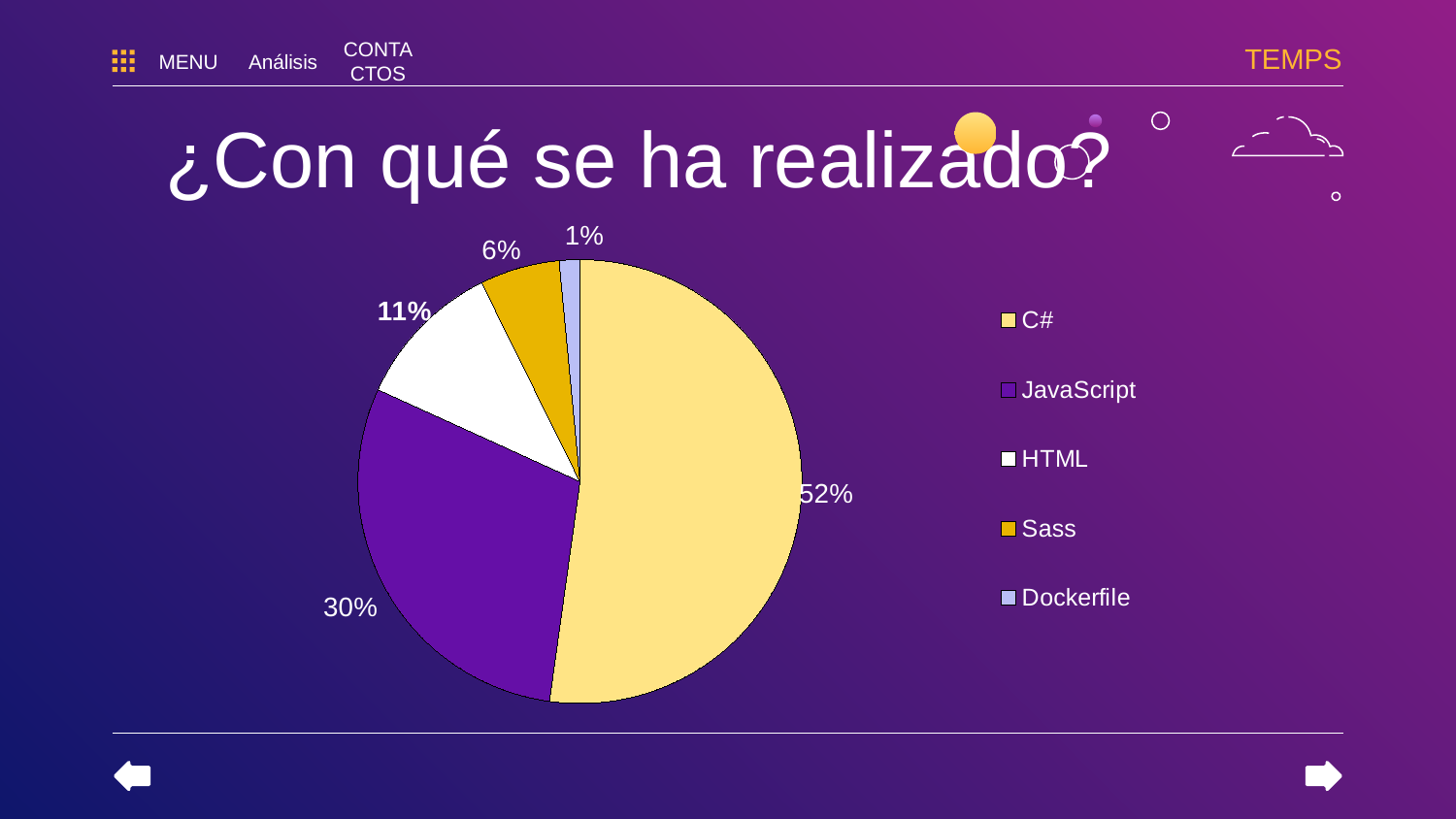

TEMPS
MENU
Análisis
CONTACTOS

# ¿Con qué se ha realizado?

### Chart

| Category | Columna1 |
|---|---|
| C# | 52.2 |
| JavaScript | 29.6 |
| HTML | 10.9 |
| Sass | 5.8 |
| Dockerfile | 1.5 |